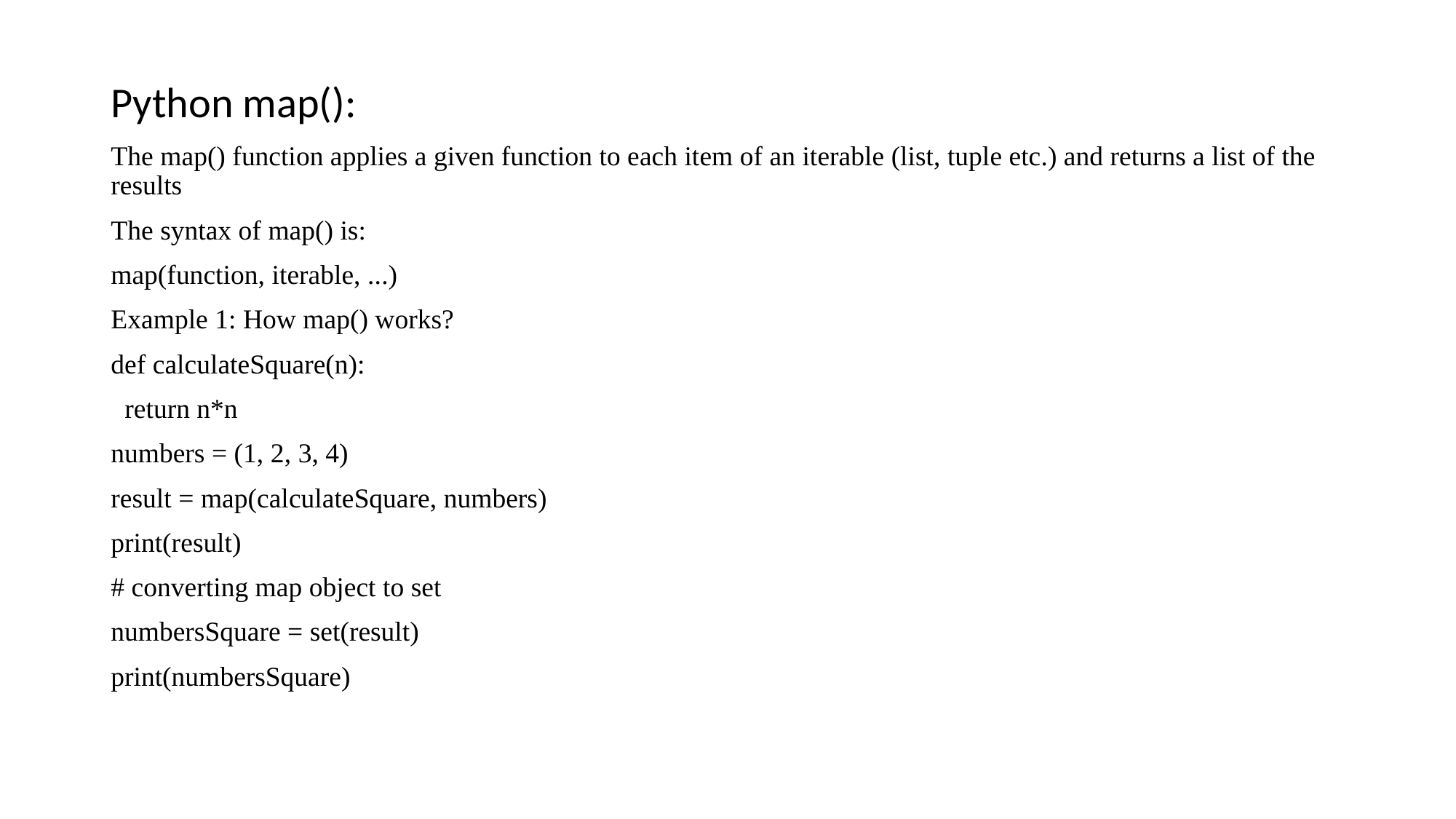

Python map():
The map() function applies a given function to each item of an iterable (list, tuple etc.) and returns a list of the results
The syntax of map() is:
map(function, iterable, ...)
Example 1: How map() works?
def calculateSquare(n):
  return n*n
numbers = (1, 2, 3, 4)
result = map(calculateSquare, numbers)
print(result)
# converting map object to set
numbersSquare = set(result)
print(numbersSquare)